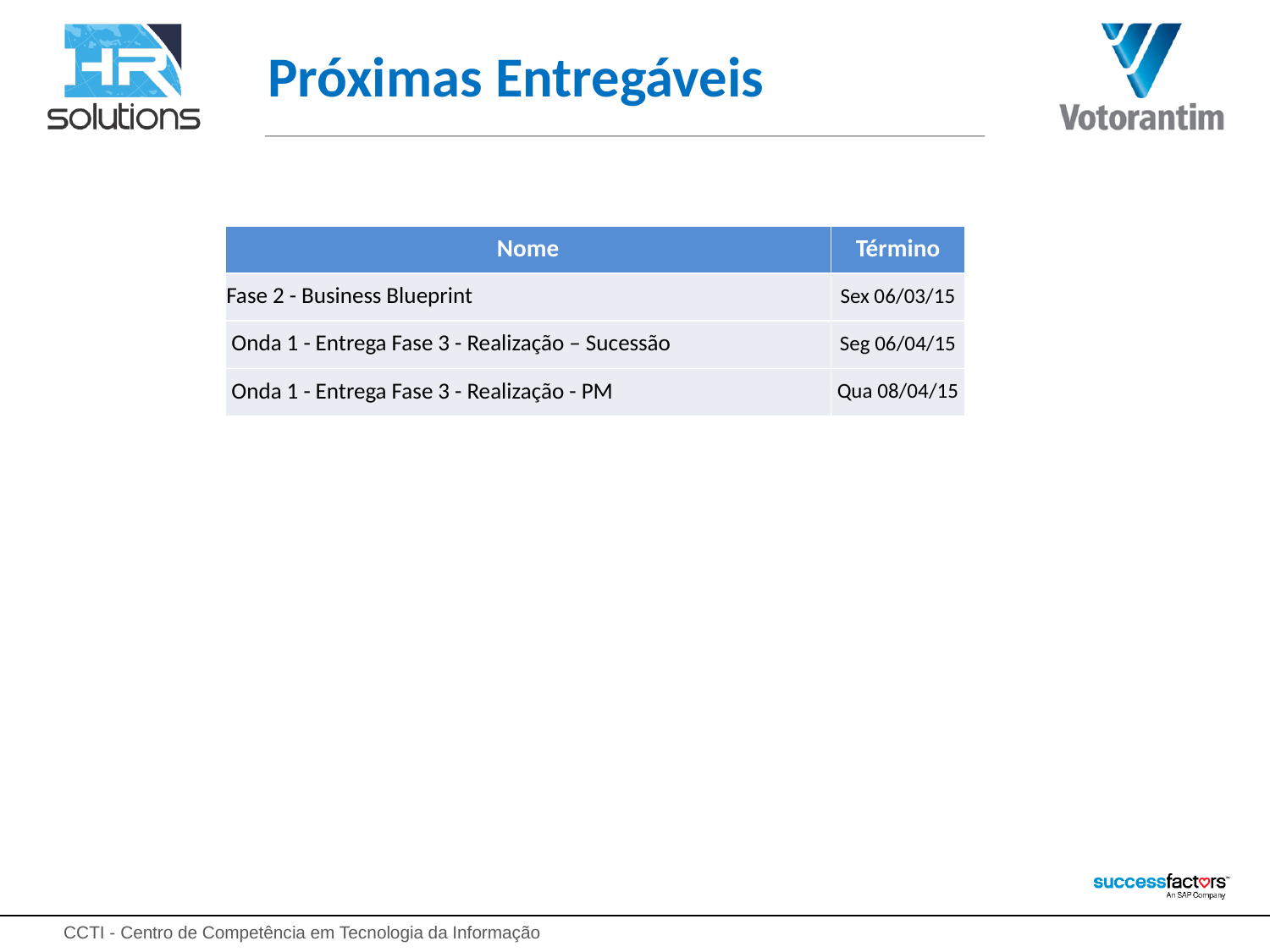

# Próximas Entregáveis
| Nome | Término |
| --- | --- |
| Fase 2 - Business Blueprint | Sex 06/03/15 |
| Onda 1 - Entrega Fase 3 - Realização – Sucessão | Seg 06/04/15 |
| Onda 1 - Entrega Fase 3 - Realização - PM | Qua 08/04/15 |